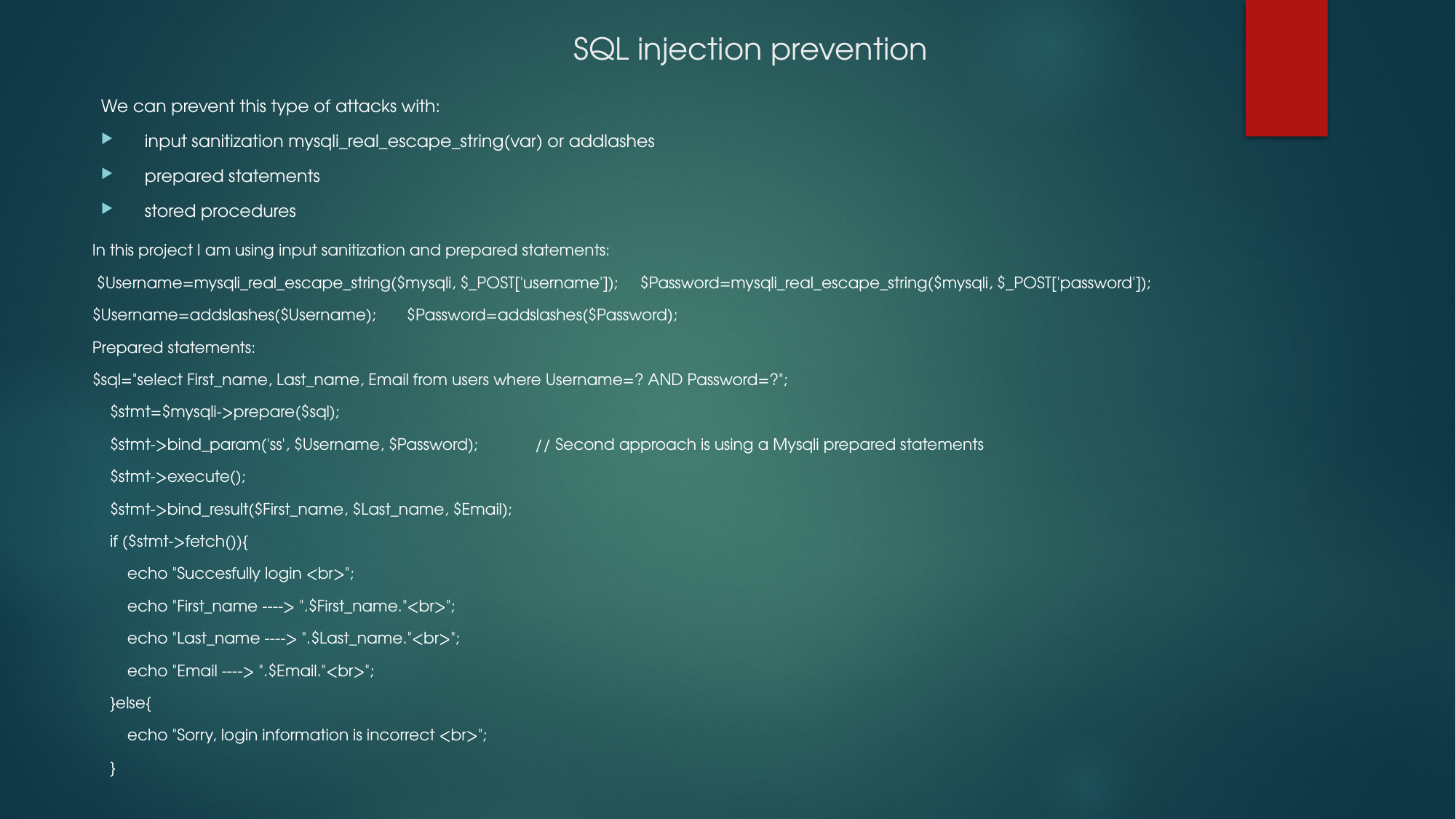

# SQL injection prevention
We can prevent this type of attacks with:
 input sanitization mysqli_real_escape_string(var) or addlashes
 prepared statements
 stored procedures
In this project I am using input sanitization and prepared statements:
 $Username=mysqli_real_escape_string($mysqli, $_POST['username']);     $Password=mysqli_real_escape_string($mysqli, $_POST['password']);
$Username=addslashes($Username);       $Password=addslashes($Password);
Prepared statements:
$sql="select First_name, Last_name, Email from users where Username=? AND Password=?";
    $stmt=$mysqli->prepare($sql);
    $stmt->bind_param('ss', $Username, $Password);             // Second approach is using a Mysqli prepared statements
    $stmt->execute();
    $stmt->bind_result($First_name, $Last_name, $Email);
    if ($stmt->fetch()){
        echo "Succesfully login <br>";
        echo "First_name ----> ".$First_name."<br>";
        echo "Last_name ----> ".$Last_name."<br>";
        echo "Email ----> ".$Email."<br>";
    }else{
        echo "Sorry, login information is incorrect <br>";
    }